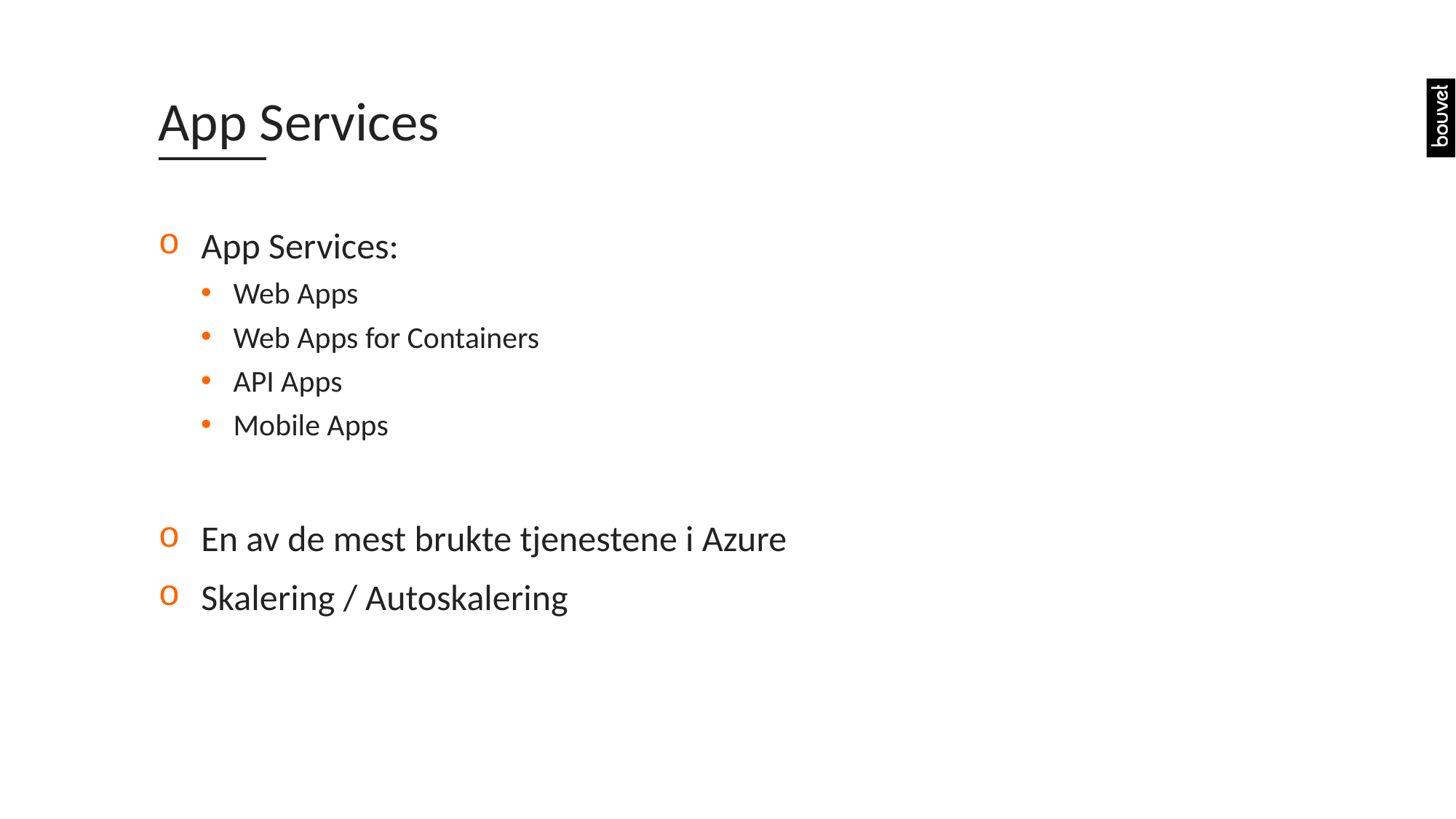

# App Services
App Services:
Web Apps
Web Apps for Containers
API Apps
Mobile Apps

En av de mest brukte tjenestene i Azure
Skalering / Autoskalering